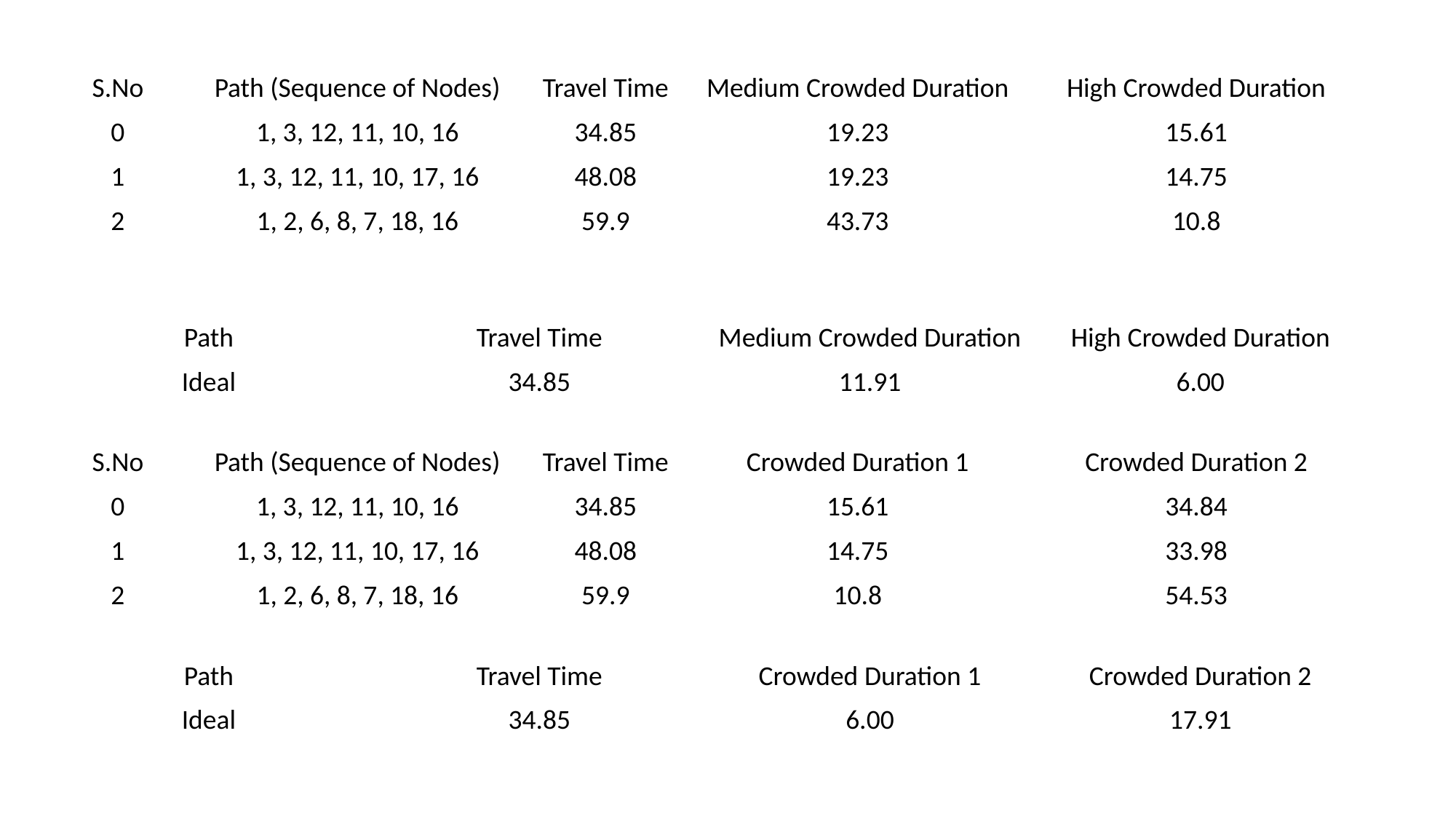

| S.No | Path (Sequence of Nodes) | Travel Time | Medium Crowded Duration | High Crowded Duration |
| --- | --- | --- | --- | --- |
| 0 | 1, 3, 12, 11, 10, 16 | 34.85 | 19.23 | 15.61 |
| 1 | 1, 3, 12, 11, 10, 17, 16 | 48.08 | 19.23 | 14.75 |
| 2 | 1, 2, 6, 8, 7, 18, 16 | 59.9 | 43.73 | 10.8 |
| Path | Travel Time | Medium Crowded Duration | High Crowded Duration |
| --- | --- | --- | --- |
| Ideal | 34.85 | 11.91 | 6.00 |
| S.No | Path (Sequence of Nodes) | Travel Time | Crowded Duration 1 | Crowded Duration 2 |
| --- | --- | --- | --- | --- |
| 0 | 1, 3, 12, 11, 10, 16 | 34.85 | 15.61 | 34.84 |
| 1 | 1, 3, 12, 11, 10, 17, 16 | 48.08 | 14.75 | 33.98 |
| 2 | 1, 2, 6, 8, 7, 18, 16 | 59.9 | 10.8 | 54.53 |
| Path | Travel Time | Crowded Duration 1 | Crowded Duration 2 |
| --- | --- | --- | --- |
| Ideal | 34.85 | 6.00 | 17.91 |